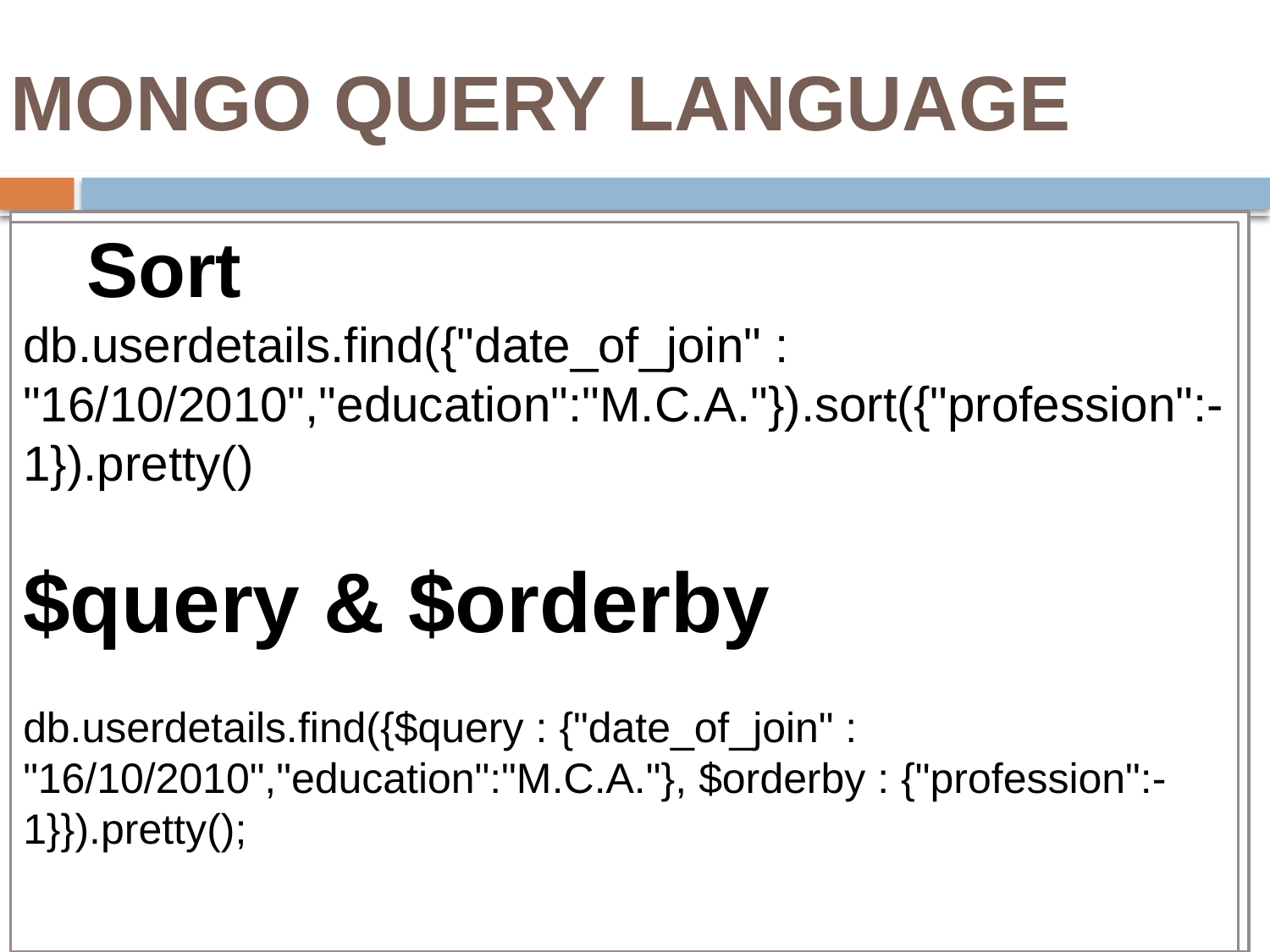

# MONGO QUERY LANGUAGE

Sort
db.userdetails.find({"date_of_join" : "16/10/2010","education":"M.C.A."}).sort({"profession":-1}).pretty()

$query & $orderby

db.userdetails.find({$query : {"date_of_join" : "16/10/2010","education":"M.C.A."}, $orderby : {"profession":-1}}).pretty();